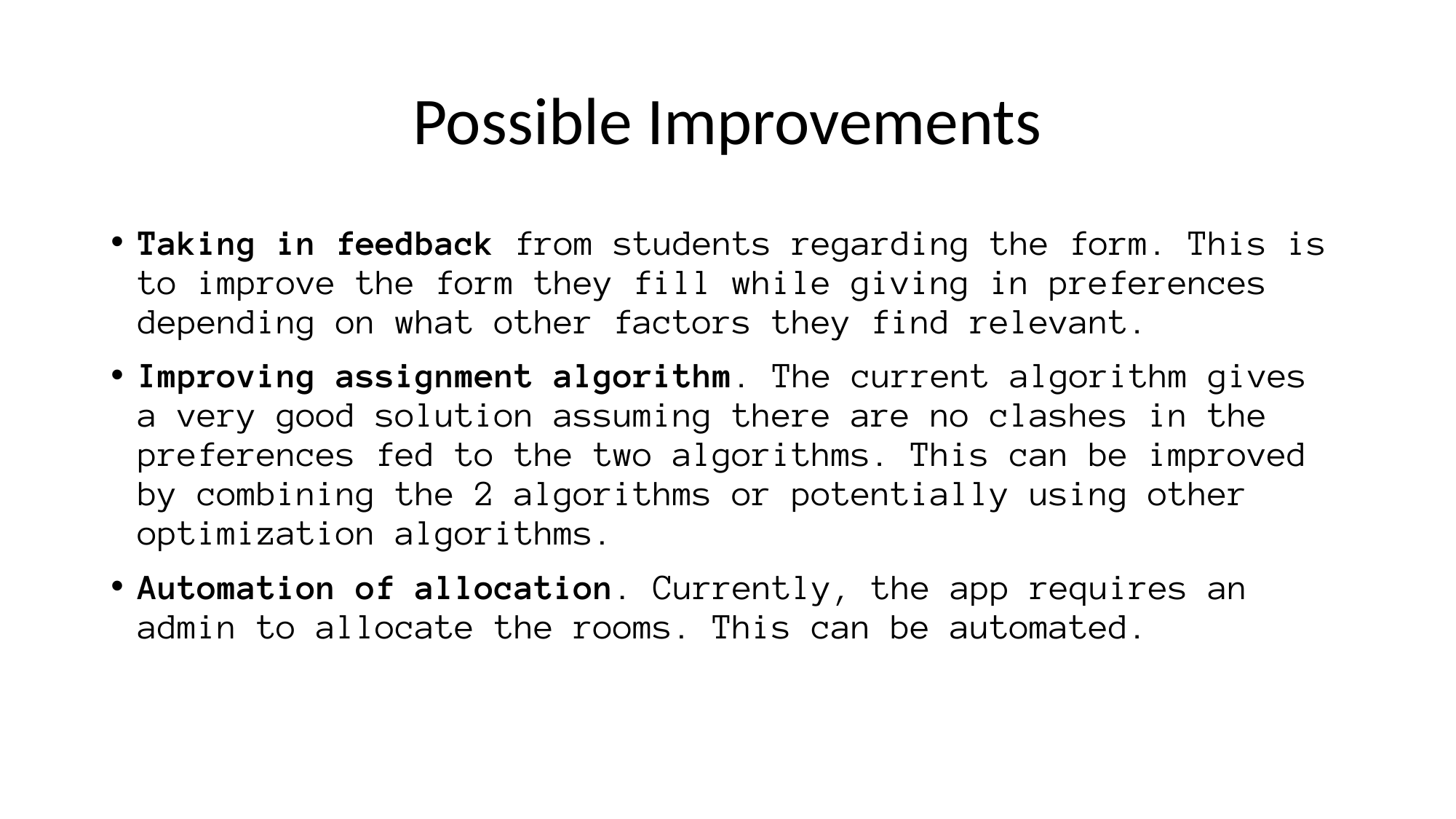

# Possible Improvements
Taking in feedback from students regarding the form. This is to improve the form they fill while giving in preferences depending on what other factors they find relevant.
Improving assignment algorithm. The current algorithm gives a very good solution assuming there are no clashes in the preferences fed to the two algorithms. This can be improved by combining the 2 algorithms or potentially using other optimization algorithms.
Automation of allocation. Currently, the app requires an admin to allocate the rooms. This can be automated.